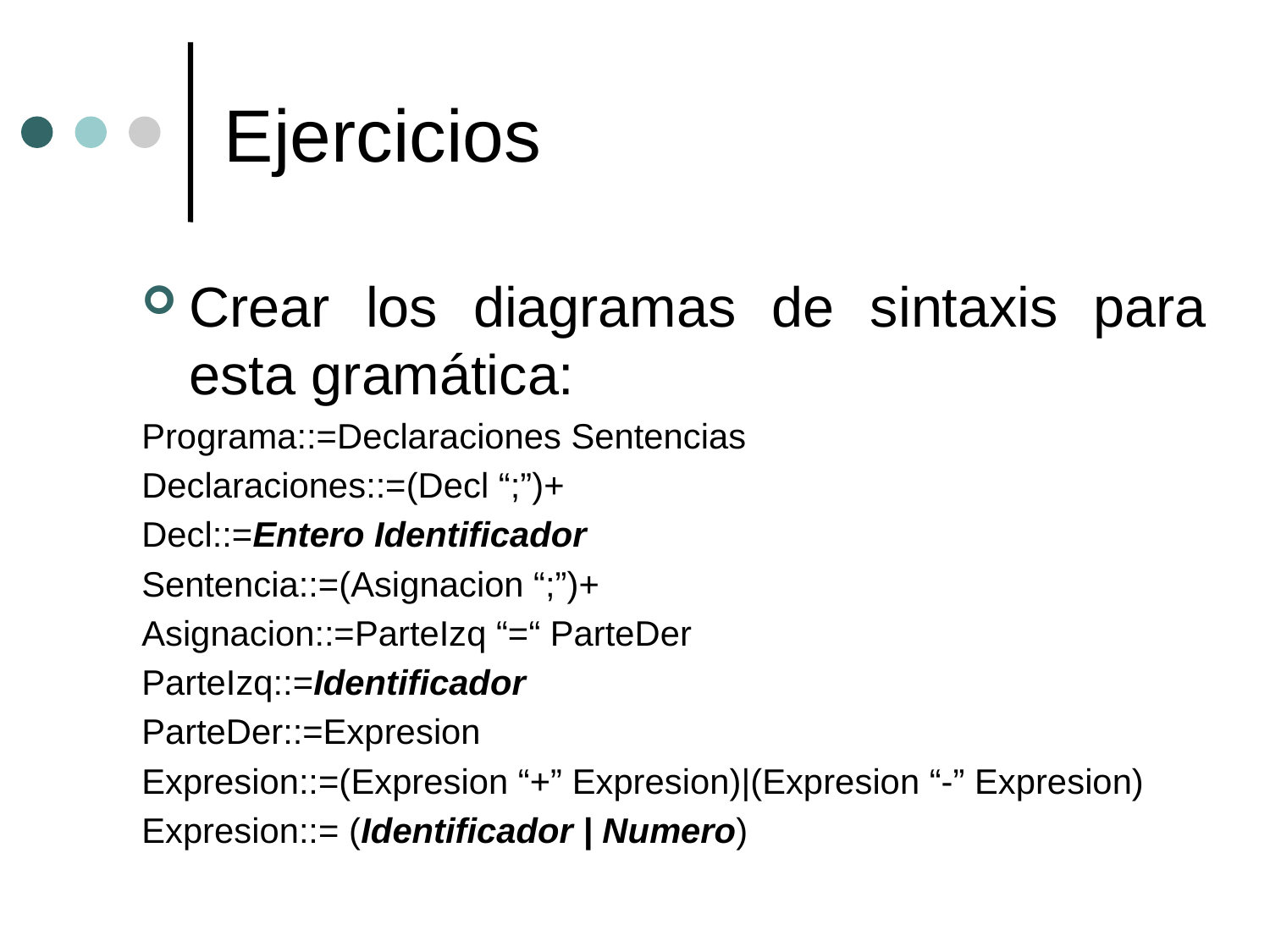

# Ejercicios
Crear los diagramas de sintaxis para esta gramática:
Programa::=Declaraciones Sentencias
Declaraciones::=(Decl “;”)+
Decl::=Entero Identificador
Sentencia::=(Asignacion “;”)+
Asignacion::=ParteIzq “=“ ParteDer
ParteIzq::=Identificador
ParteDer::=Expresion
Expresion::=(Expresion “+” Expresion)|(Expresion “-” Expresion)
Expresion::= (Identificador | Numero)